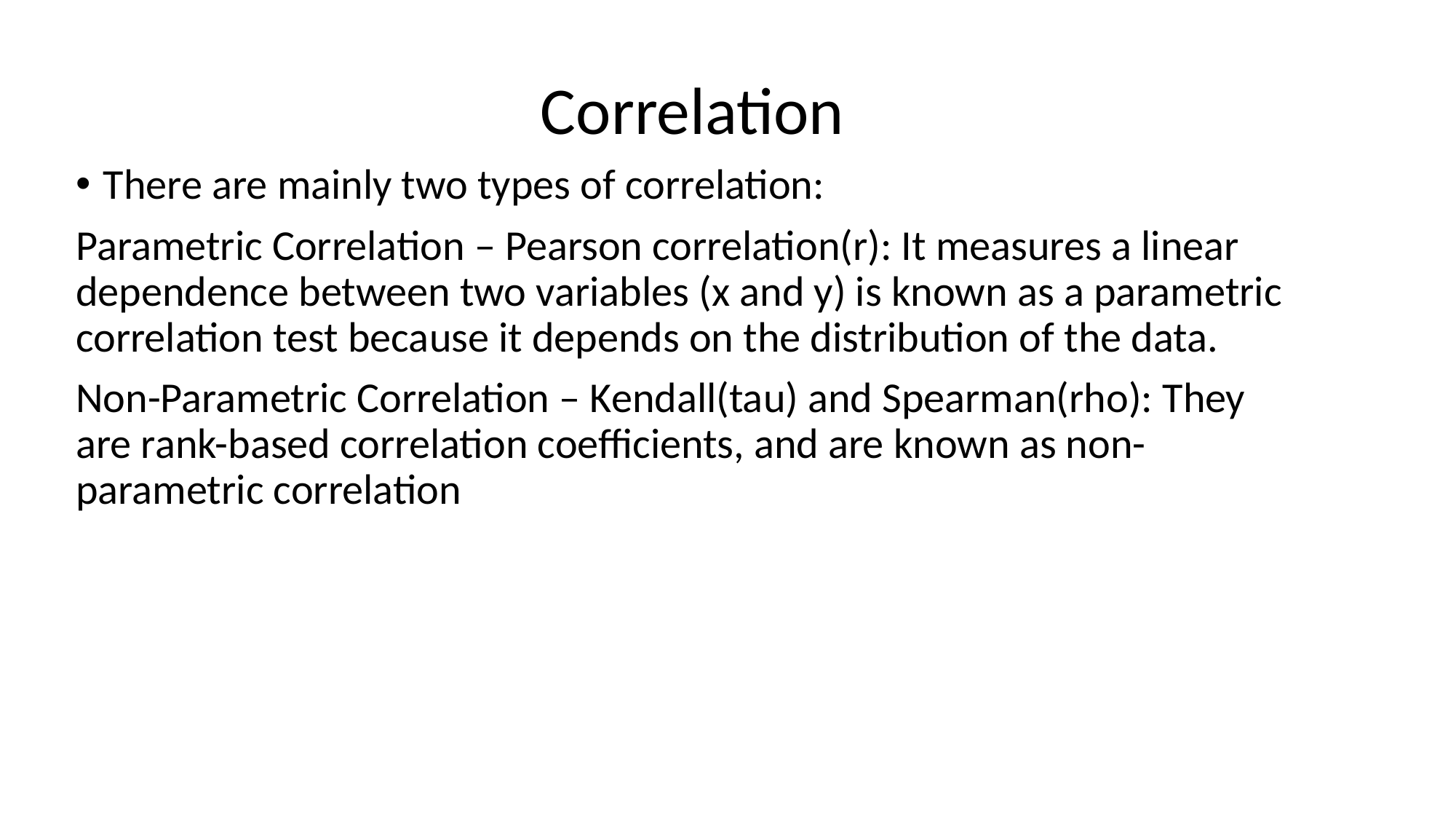

# Correlation
There are mainly two types of correlation:
Parametric Correlation – Pearson correlation(r): It measures a linear dependence between two variables (x and y) is known as a parametric correlation test because it depends on the distribution of the data.
Non-Parametric Correlation – Kendall(tau) and Spearman(rho): They are rank-based correlation coefficients, and are known as non-parametric correlation